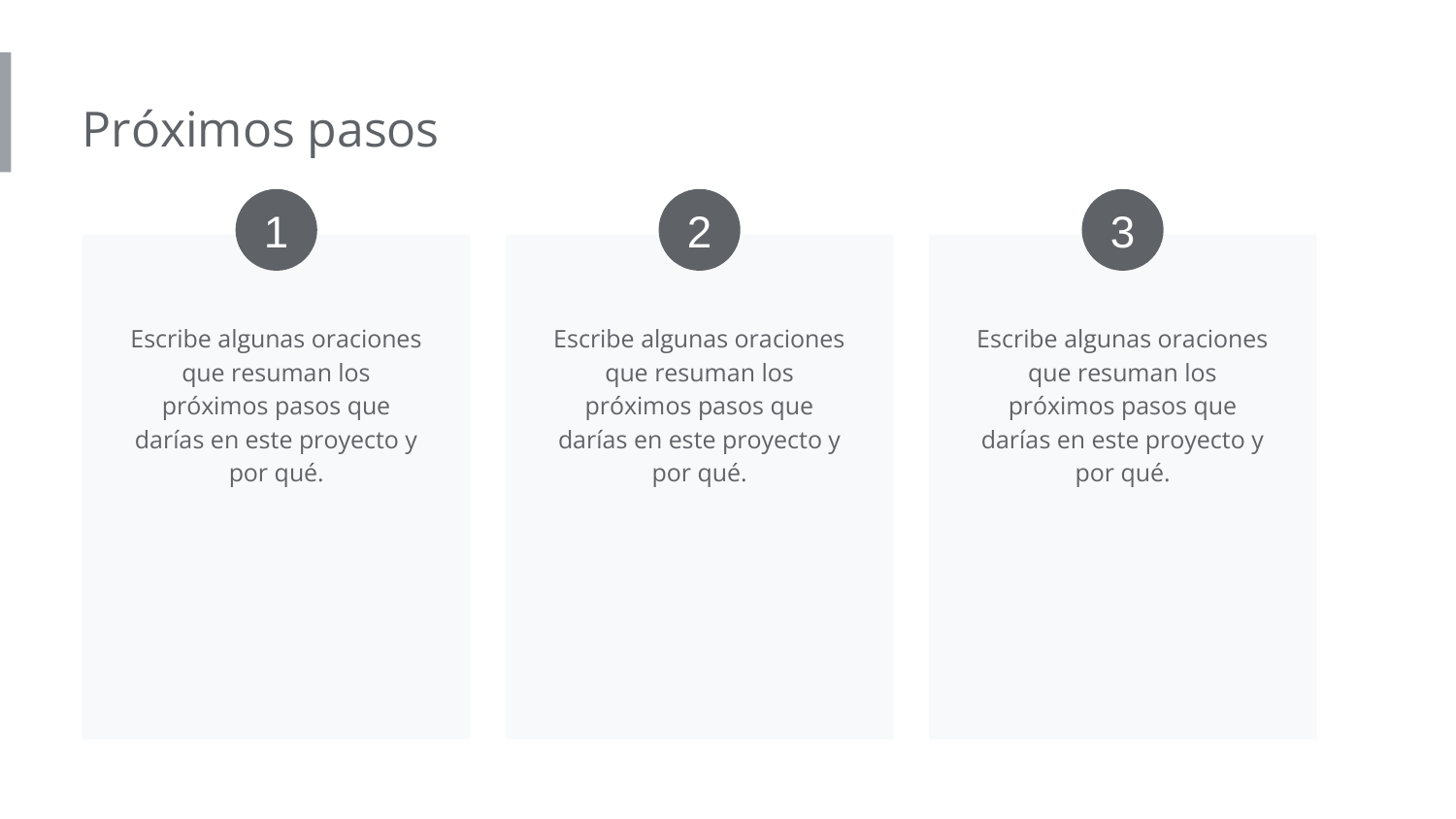

Próximos pasos
1
2
3

Escribe algunas oraciones que resuman los próximos pasos que darías en este proyecto y por qué.
Escribe algunas oraciones que resuman los próximos pasos que darías en este proyecto y por qué.
Escribe algunas oraciones que resuman los próximos pasos que darías en este proyecto y por qué.